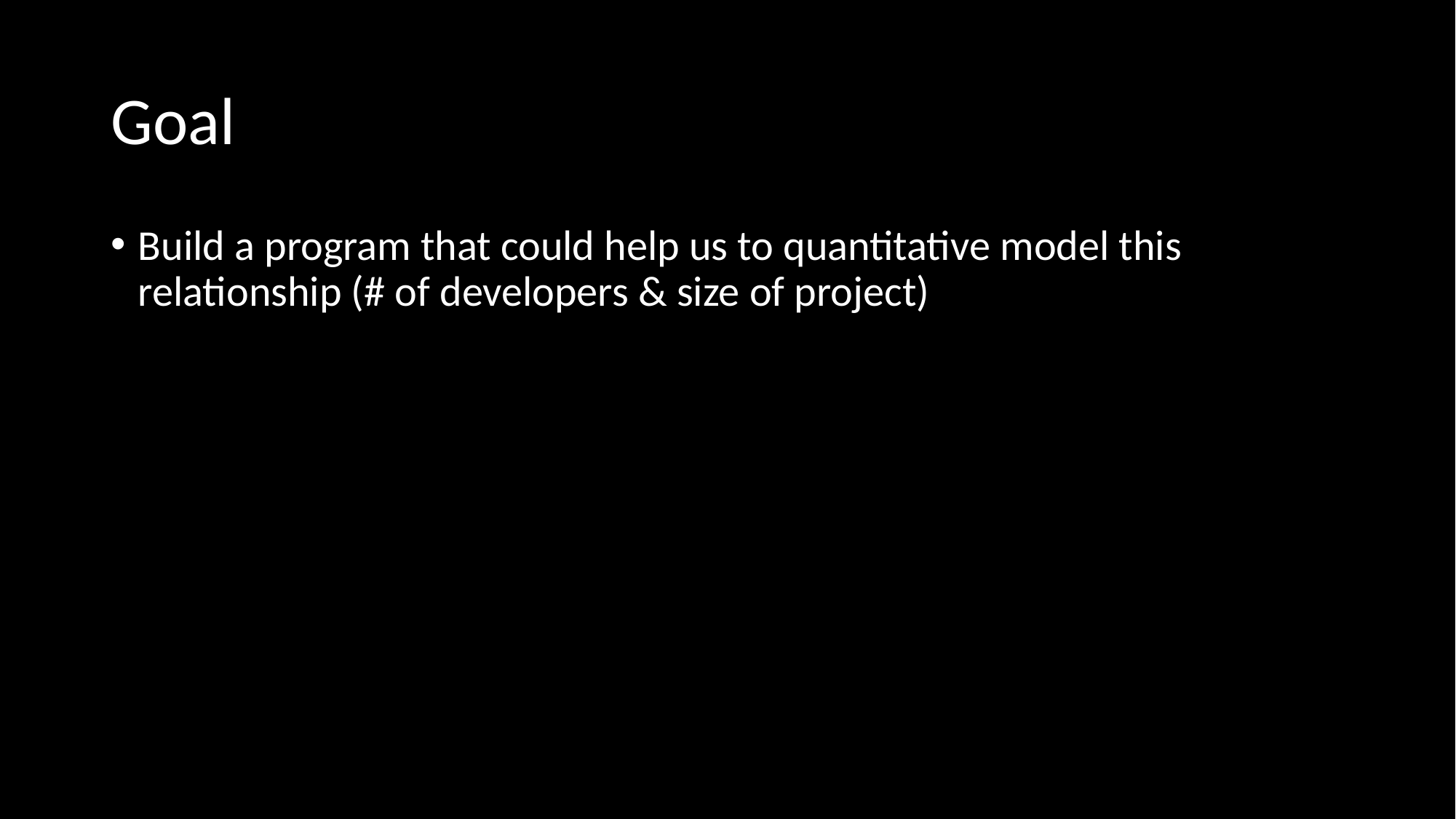

# Goal
Build a program that could help us to quantitative model this relationship (# of developers & size of project)